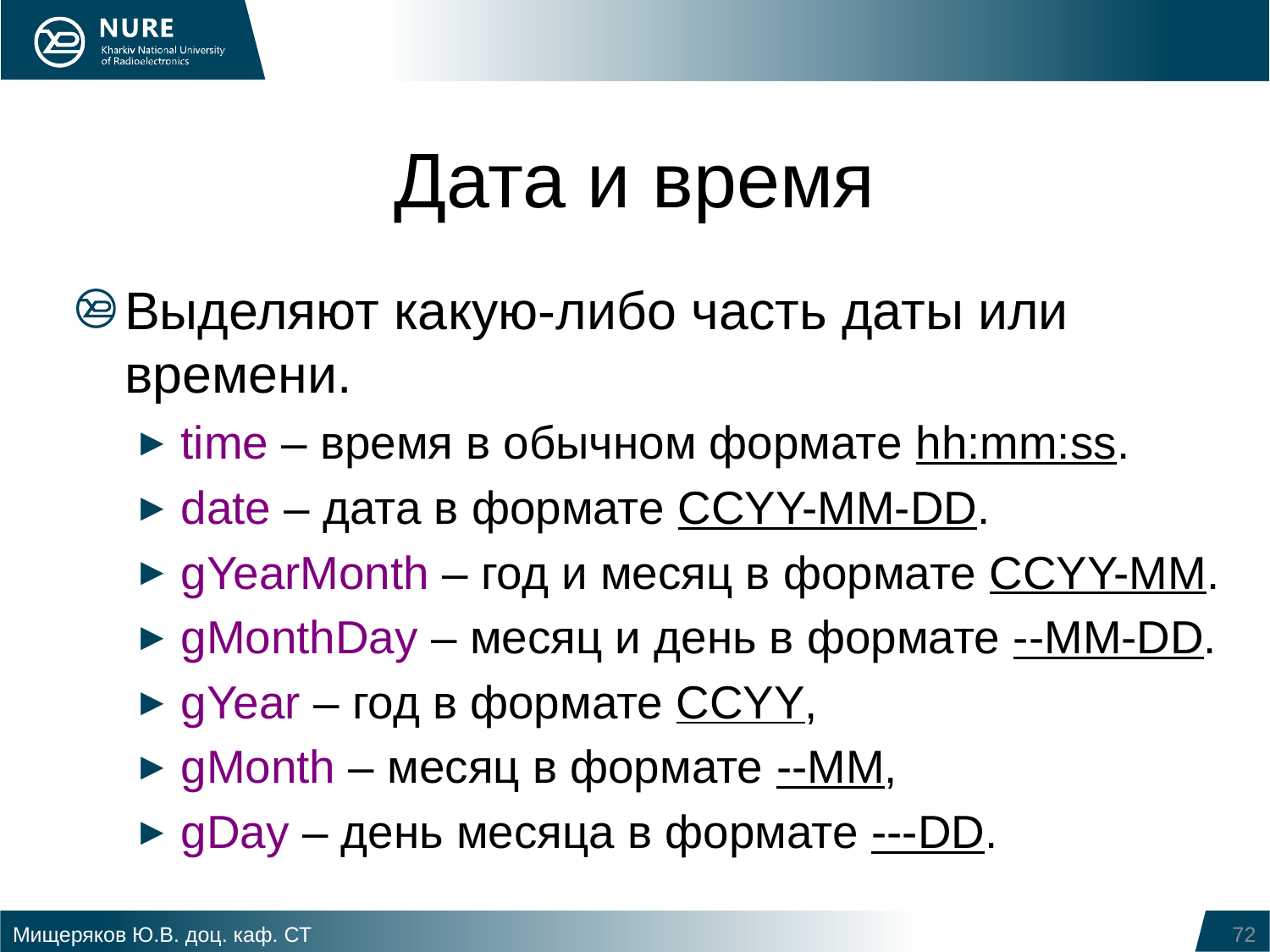

# Дата и время
Выделяют какую-либо часть даты или времени.
time – время в обычном формате hh:mm:ss.
date – дата в формате CCYY-MM-DD.
gYearMonth – год и месяц в формате CCYY-MM.
gMonthDay – месяц и день в формате --MM-DD.
gYear – год в формате CCYY,
gMonth – месяц в формате --MM,
gDay – день месяца в формате ---DD.
Мищеряков Ю.В. доц. каф. СТ
72